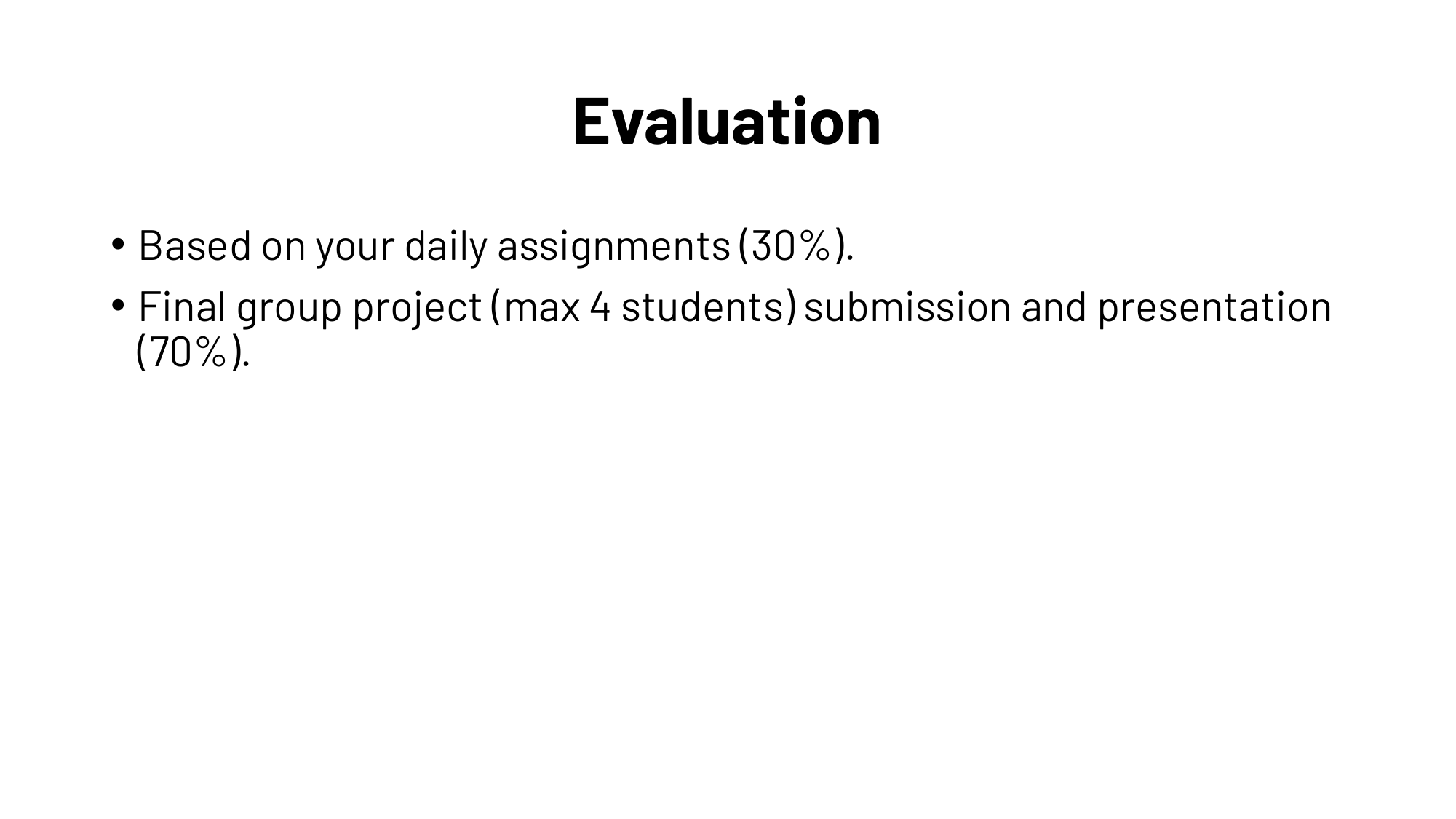

# Evaluation
Based on your daily assignments (30%).
Final group project (max 4 students) submission and presentation (70%).